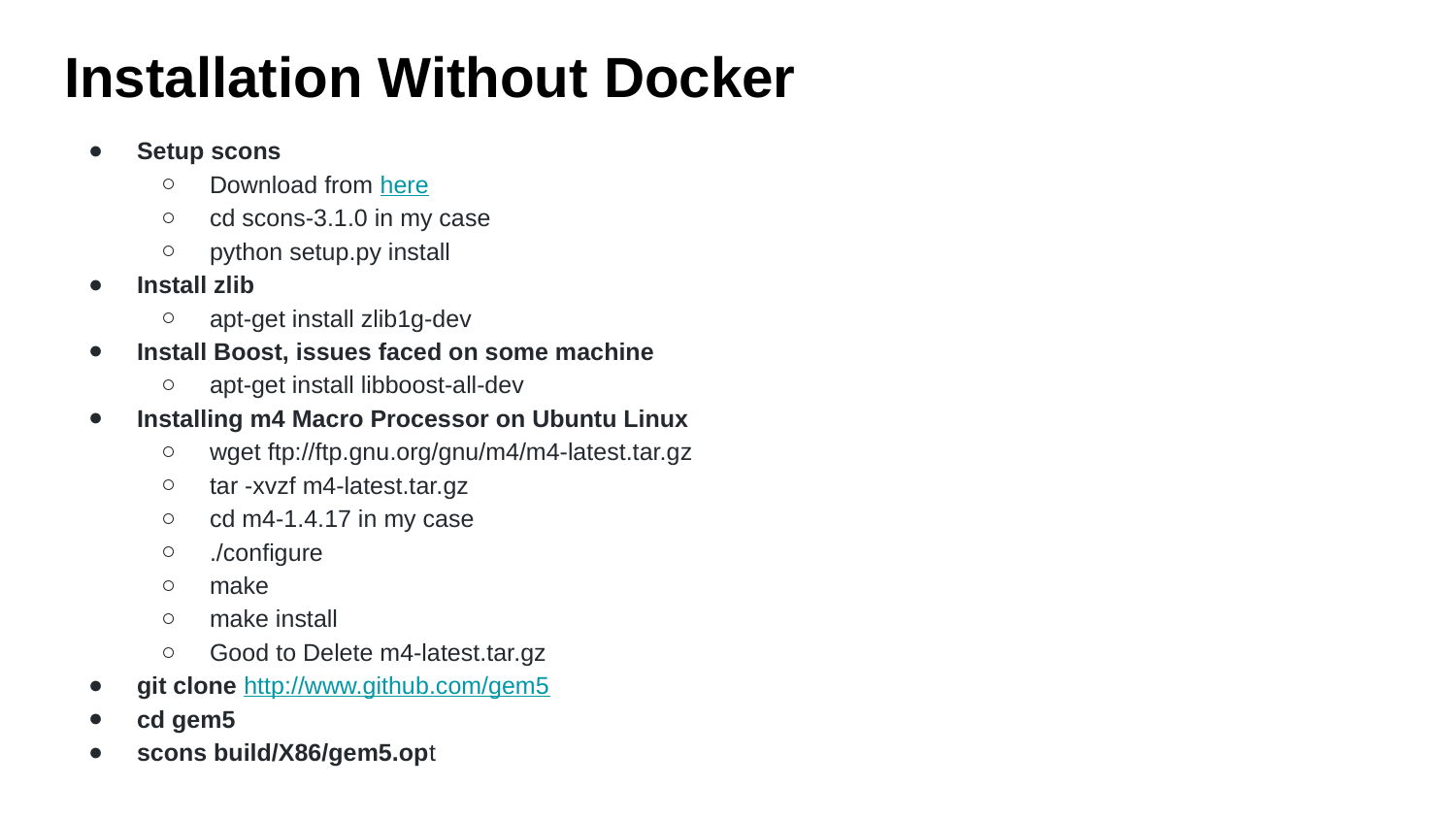

# Installation Without Docker
Setup scons
Download from here
cd scons-3.1.0 in my case
python setup.py install
Install zlib
apt-get install zlib1g-dev
Install Boost, issues faced on some machine
apt-get install libboost-all-dev
Installing m4 Macro Processor on Ubuntu Linux
wget ftp://ftp.gnu.org/gnu/m4/m4-latest.tar.gz
tar -xvzf m4-latest.tar.gz
cd m4-1.4.17 in my case
./configure
make
make install
Good to Delete m4-latest.tar.gz
git clone http://www.github.com/gem5
cd gem5
scons build/X86/gem5.opt